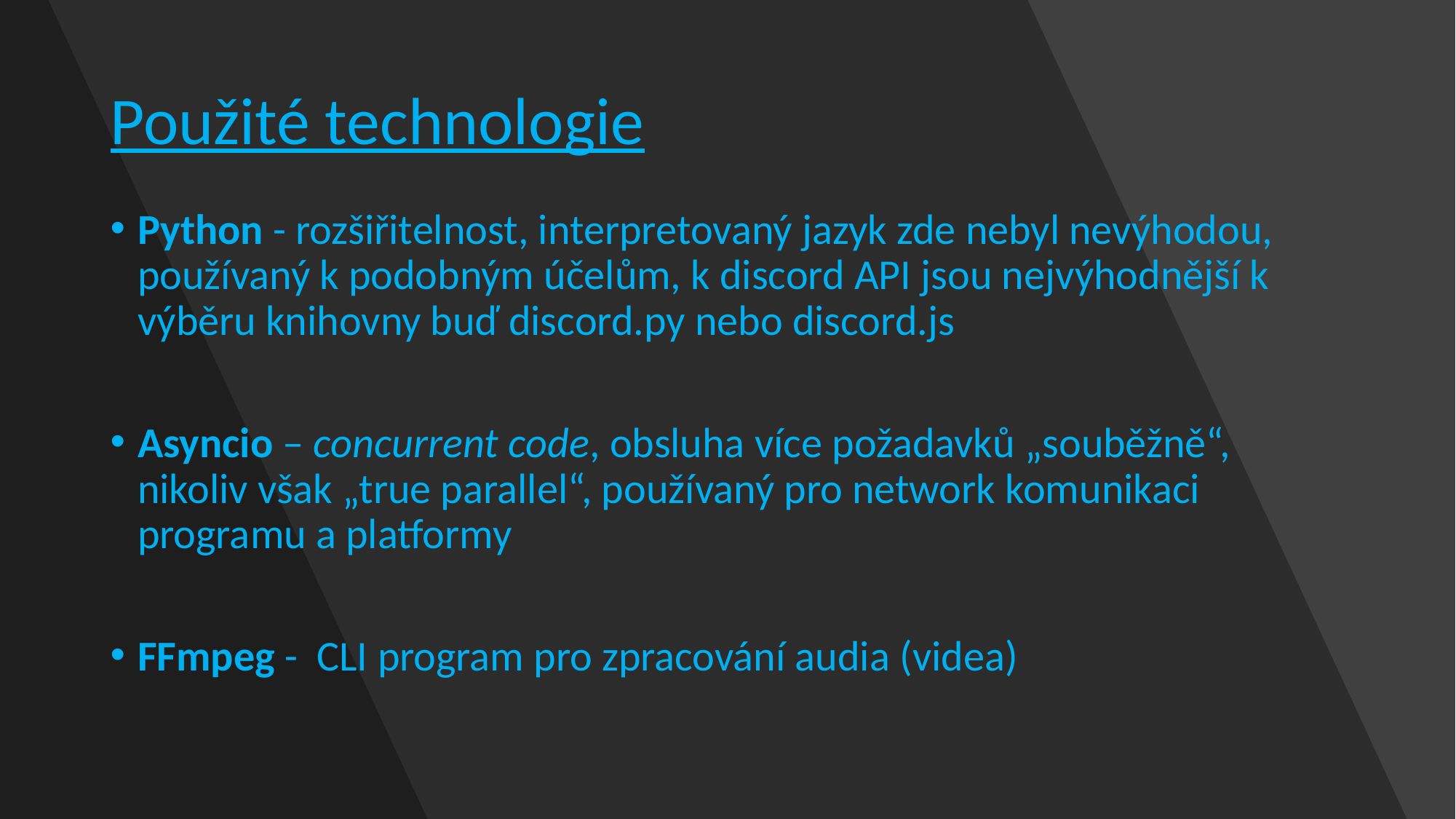

# Použité technologie
Python - rozšiřitelnost, interpretovaný jazyk zde nebyl nevýhodou, používaný k podobným účelům, k discord API jsou nejvýhodnější k výběru knihovny buď discord.py nebo discord.js

Asyncio – concurrent code, obsluha více požadavků „souběžně“, nikoliv však „true parallel“, používaný pro network komunikaci programu a platformy

FFmpeg -  CLI program pro zpracování audia (videa)